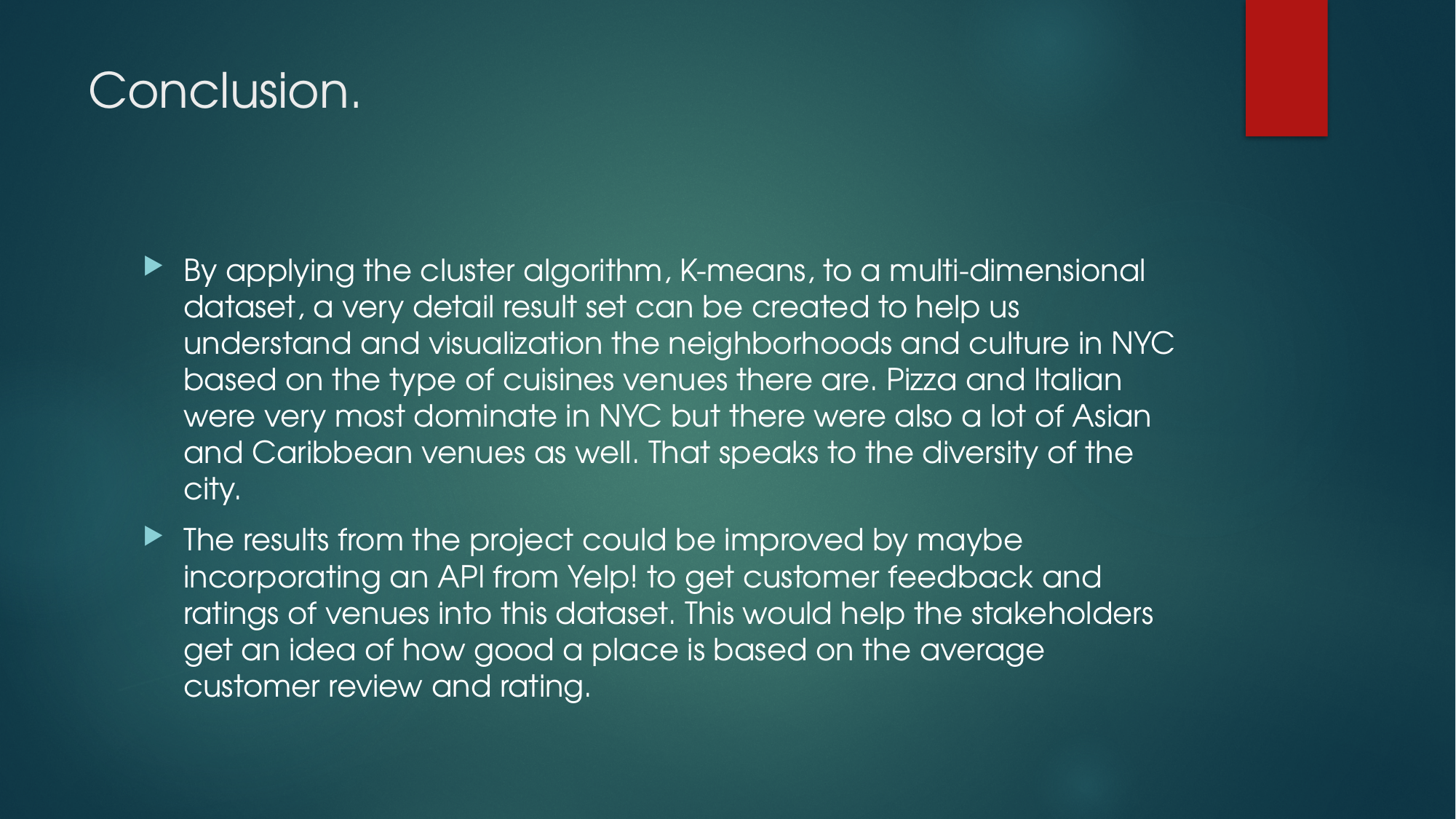

# Conclusion.
By applying the cluster algorithm, K-means, to a multi-dimensional dataset, a very detail result set can be created to help us understand and visualization the neighborhoods and culture in NYC based on the type of cuisines venues there are. Pizza and Italian were very most dominate in NYC but there were also a lot of Asian and Caribbean venues as well. That speaks to the diversity of the city.
The results from the project could be improved by maybe incorporating an API from Yelp! to get customer feedback and ratings of venues into this dataset. This would help the stakeholders get an idea of how good a place is based on the average customer review and rating.